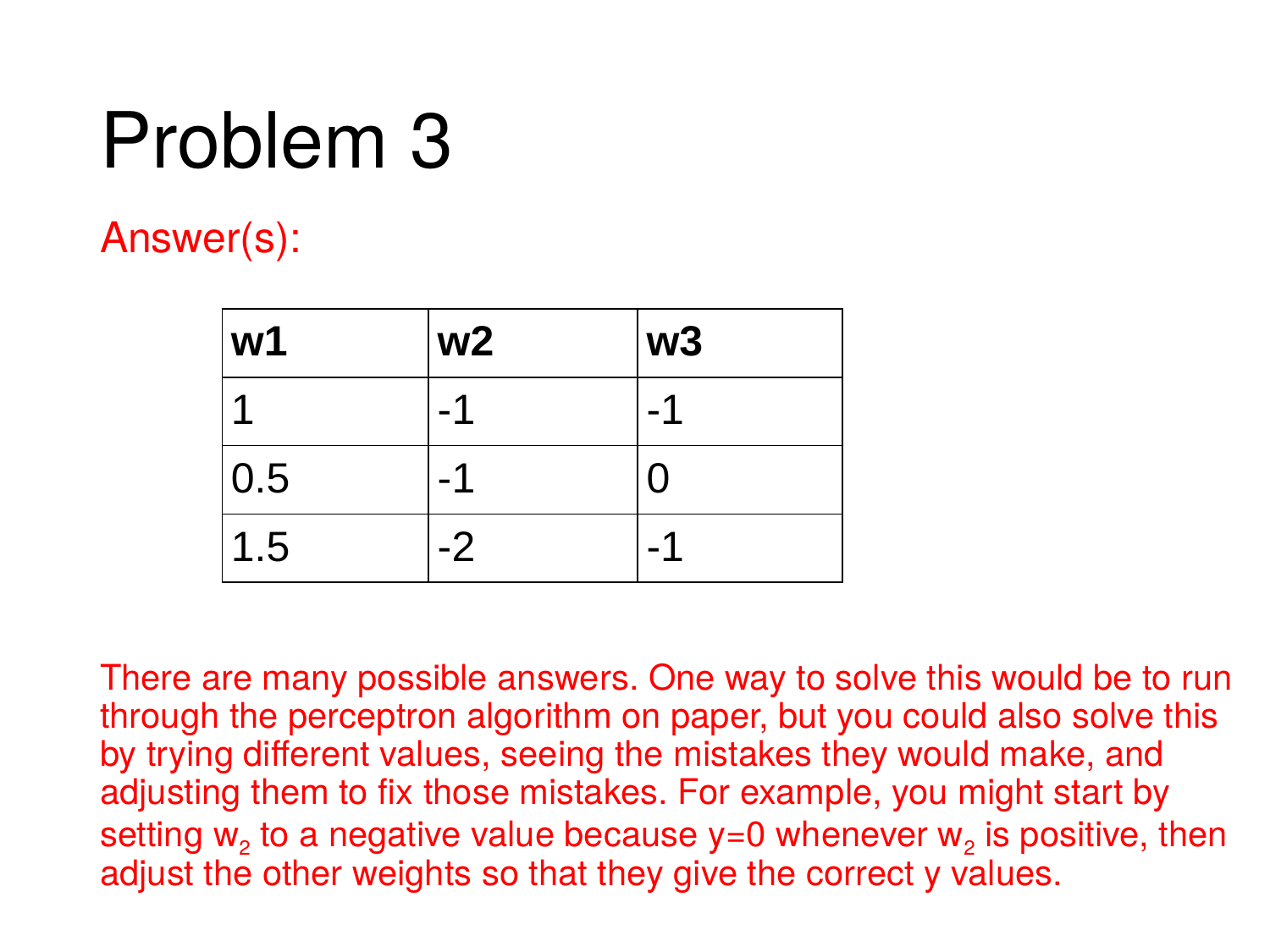

# Problem 3
Answer(s):

There are many possible answers. One way to solve this would be to run through the perceptron algorithm on paper, but you could also solve this by trying different values, seeing the mistakes they would make, and adjusting them to fix those mistakes. For example, you might start by setting w2 to a negative value because y=0 whenever w2 is positive, then adjust the other weights so that they give the correct y values.
| w1 | w2 | w3 |
| --- | --- | --- |
| 1 | -1 | -1 |
| 0.5 | -1 | 0 |
| 1.5 | -2 | -1 |